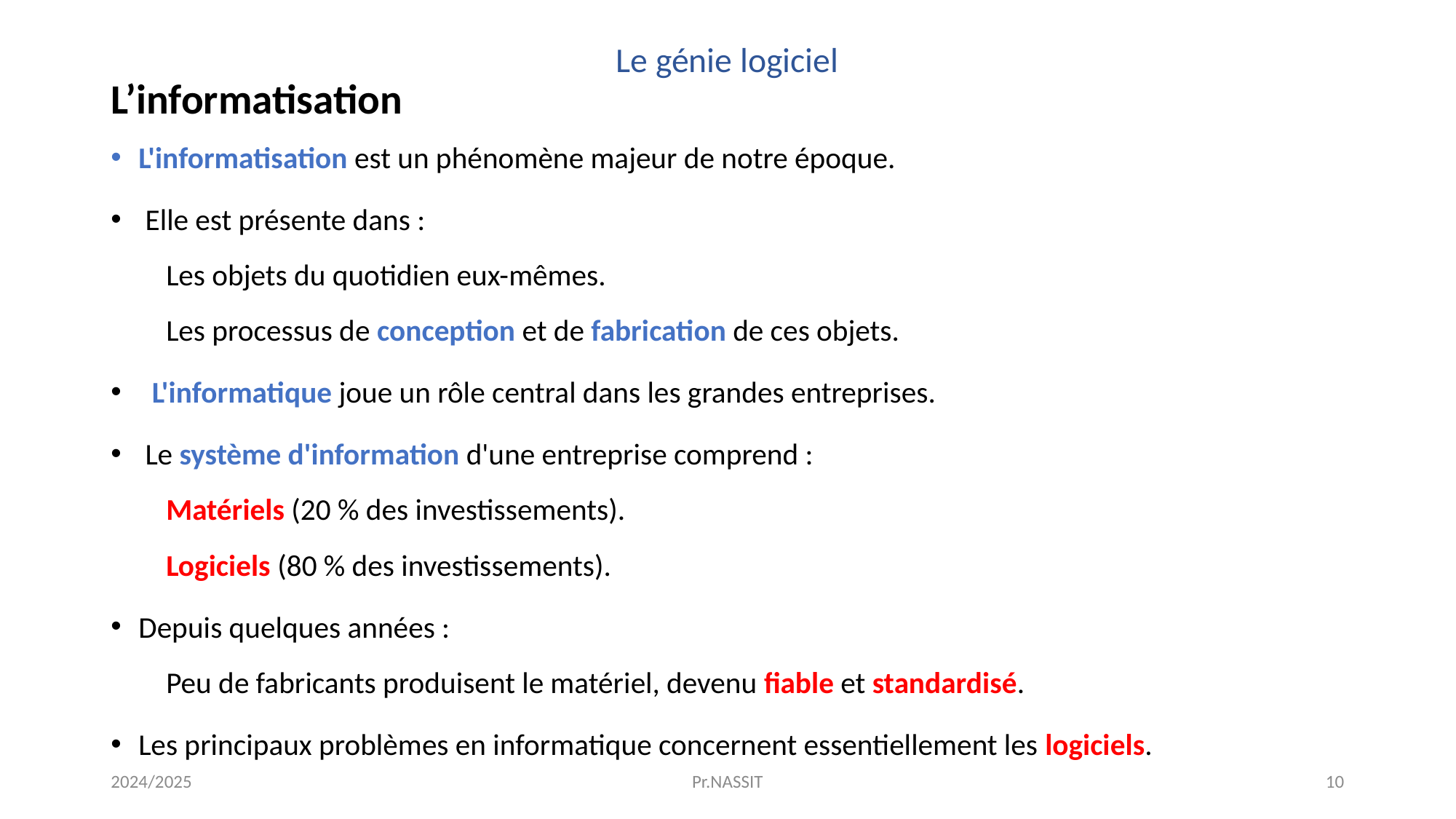

# Le génie logiciel
L’informatisation
L'informatisation est un phénomène majeur de notre époque.
 Elle est présente dans :
Les objets du quotidien eux-mêmes.
Les processus de conception et de fabrication de ces objets.
  L'informatique joue un rôle central dans les grandes entreprises.
 Le système d'information d'une entreprise comprend :
Matériels (20 % des investissements).
Logiciels (80 % des investissements).
Depuis quelques années :
Peu de fabricants produisent le matériel, devenu fiable et standardisé.
Les principaux problèmes en informatique concernent essentiellement les logiciels.

2024/2025
Pr.NASSIT
10